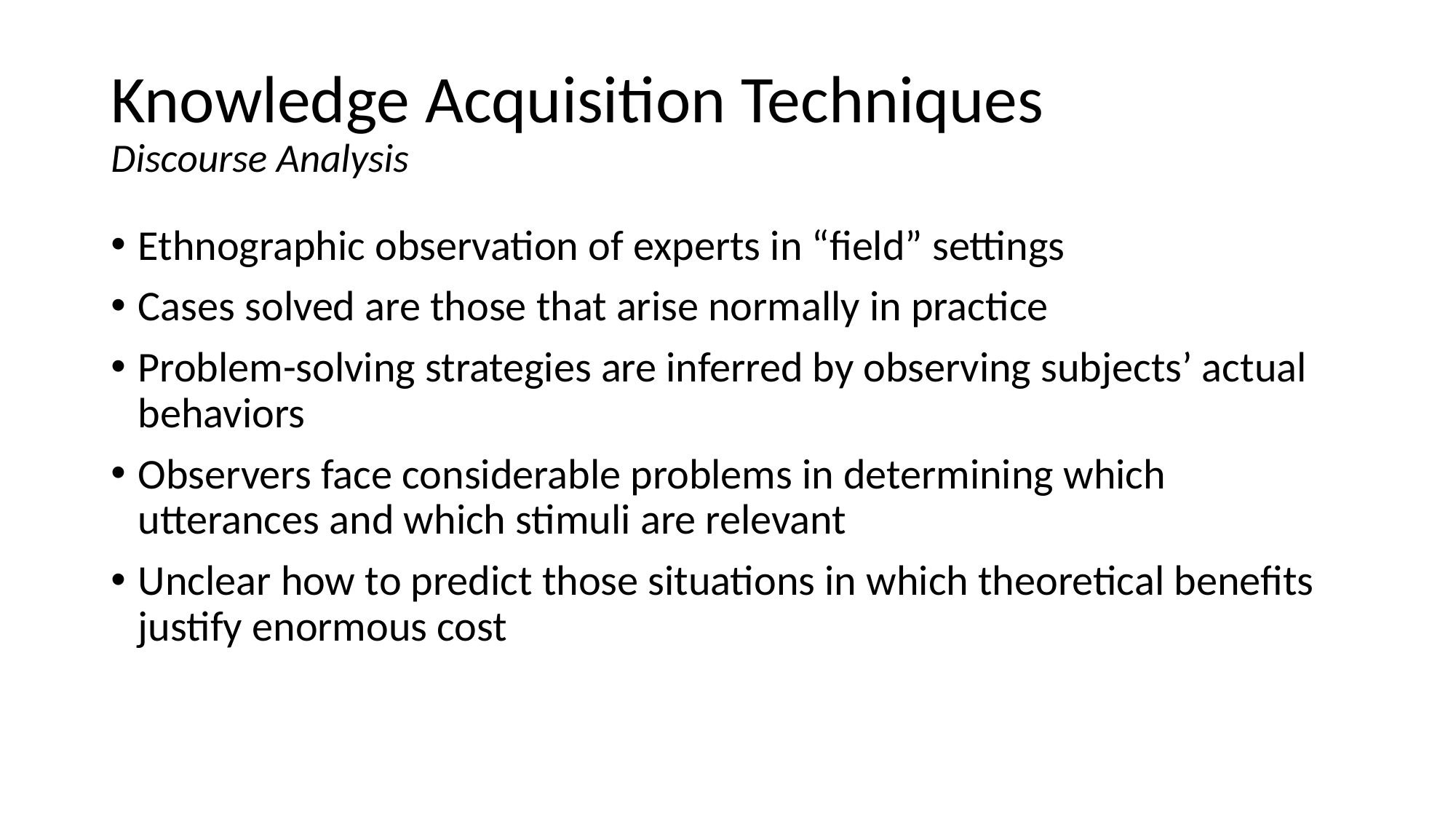

# Knowledge Acquisition Techniques Discourse Analysis
Ethnographic observation of experts in “field” settings
Cases solved are those that arise normally in practice
Problem-solving strategies are inferred by observing subjects’ actual behaviors
Observers face considerable problems in determining which utterances and which stimuli are relevant
Unclear how to predict those situations in which theoretical benefits justify enormous cost